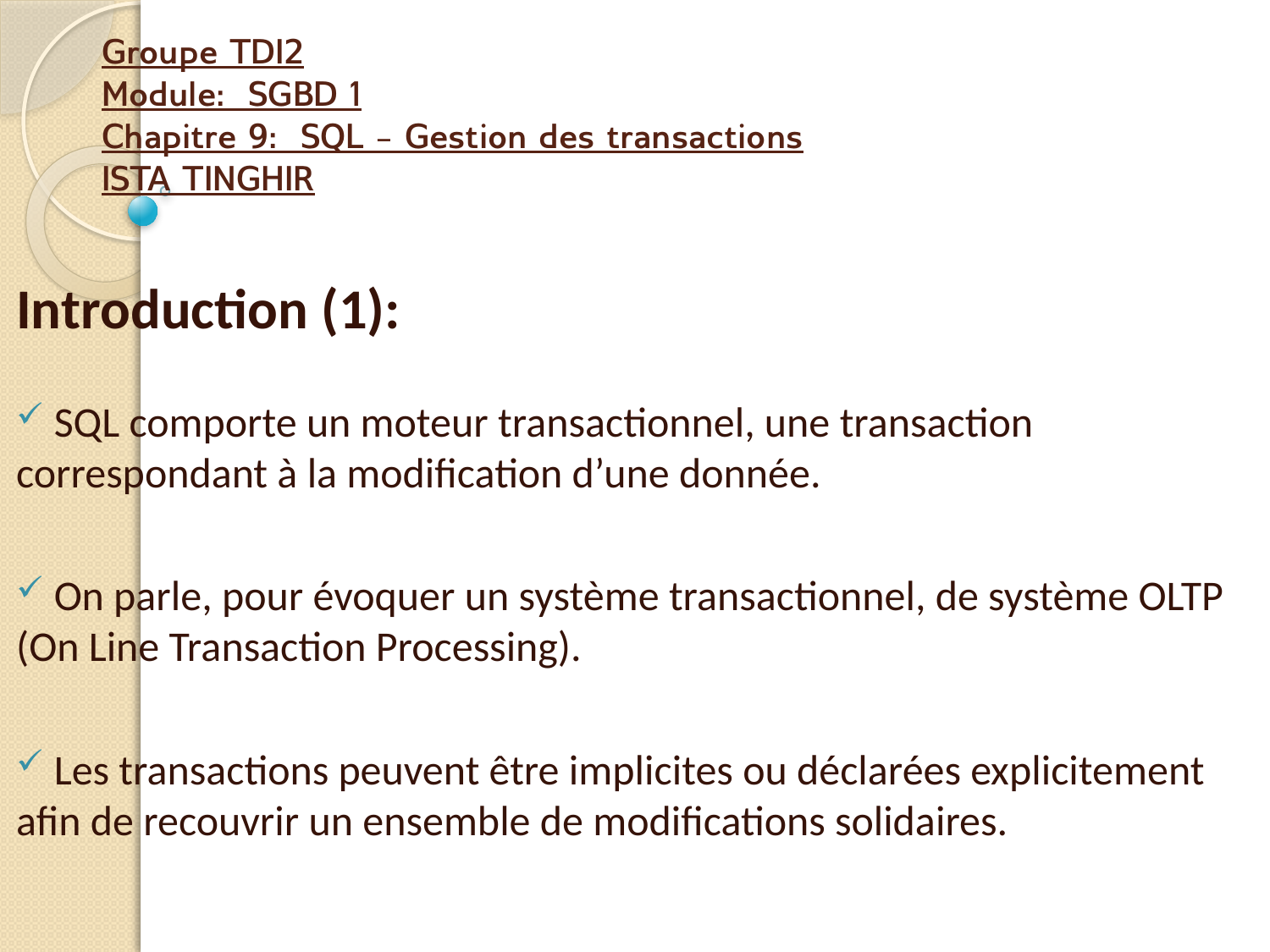

# Groupe TDI2 Module:  SGBD 1 Chapitre 9:  SQL – Gestion des transactions ISTA TINGHIR

Introduction (1):

 SQL comporte un moteur transactionnel, une transaction correspondant à la modification d’une donnée.

 On parle, pour évoquer un système transactionnel, de système OLTP (On Line Transaction Processing).

 Les transactions peuvent être implicites ou déclarées explicitement afin de recouvrir un ensemble de modifications solidaires.